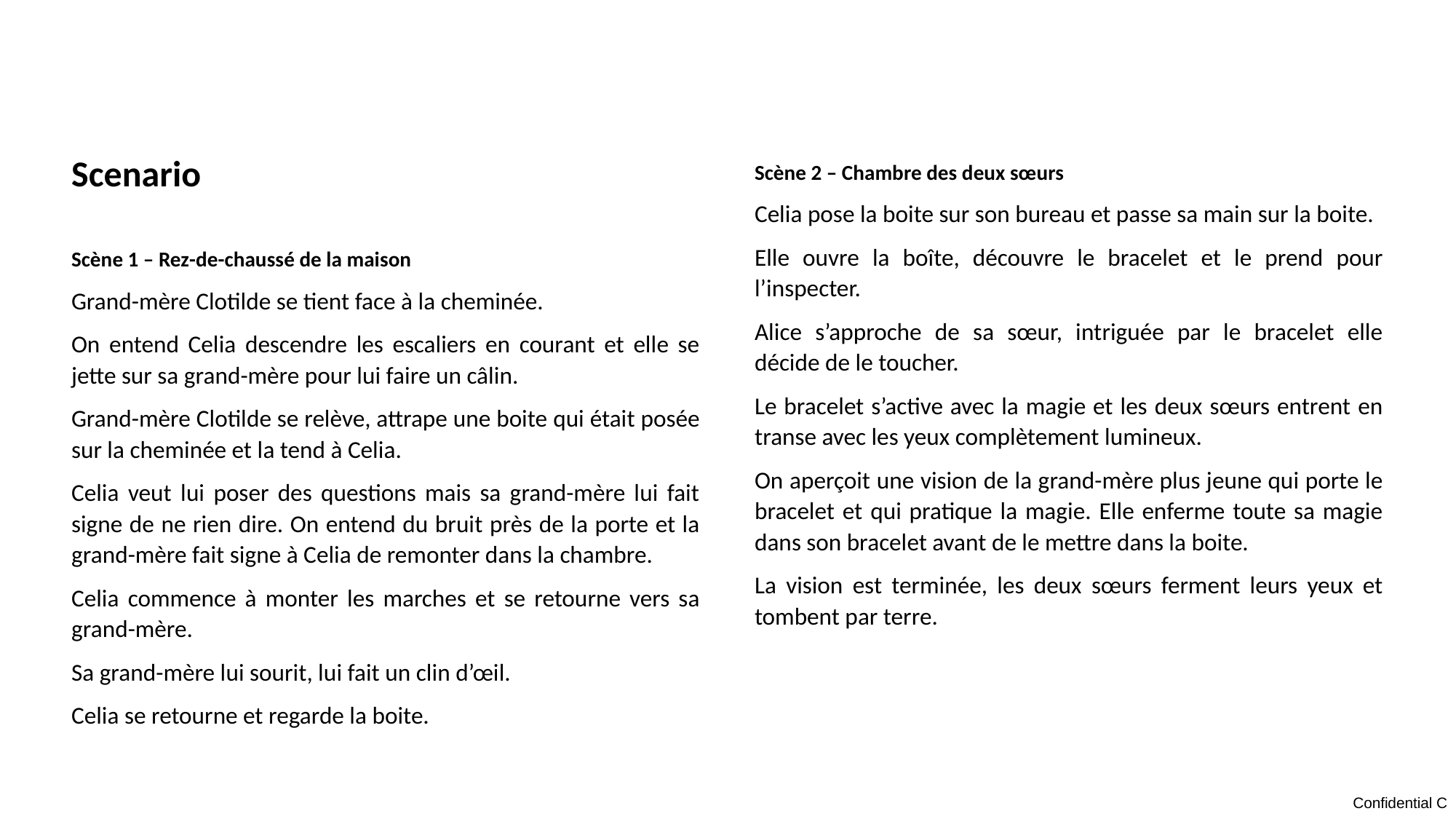

Scenario
Scène 2 – Chambre des deux sœurs
Celia pose la boite sur son bureau et passe sa main sur la boite.
Elle ouvre la boîte, découvre le bracelet et le prend pour l’inspecter.
Alice s’approche de sa sœur, intriguée par le bracelet elle décide de le toucher.
Le bracelet s’active avec la magie et les deux sœurs entrent en transe avec les yeux complètement lumineux.
On aperçoit une vision de la grand-mère plus jeune qui porte le bracelet et qui pratique la magie. Elle enferme toute sa magie dans son bracelet avant de le mettre dans la boite.
La vision est terminée, les deux sœurs ferment leurs yeux et tombent par terre.
Scène 1 – Rez-de-chaussé de la maison
Grand-mère Clotilde se tient face à la cheminée.
On entend Celia descendre les escaliers en courant et elle se jette sur sa grand-mère pour lui faire un câlin.
Grand-mère Clotilde se relève, attrape une boite qui était posée sur la cheminée et la tend à Celia.
Celia veut lui poser des questions mais sa grand-mère lui fait signe de ne rien dire. On entend du bruit près de la porte et la grand-mère fait signe à Celia de remonter dans la chambre.
Celia commence à monter les marches et se retourne vers sa grand-mère.
Sa grand-mère lui sourit, lui fait un clin d’œil.
Celia se retourne et regarde la boite.